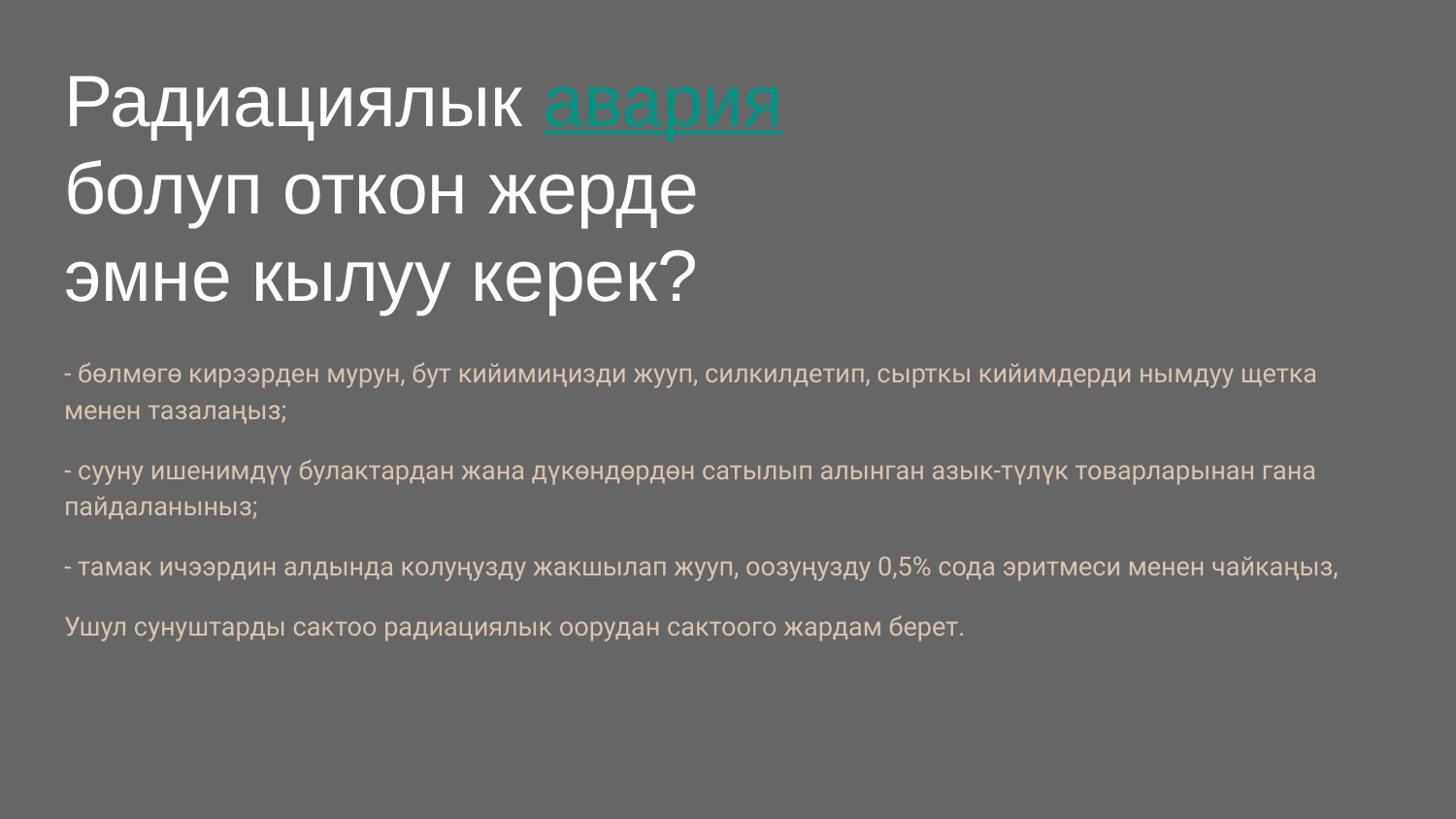

# Радиациялык авария
болуп откон жерде
эмне кылуу керек?
- бөлмөгө кирээрден мурун, бут кийимиңизди жууп, силкилдетип, сырткы кийимдерди нымдуу щетка менен тазалаңыз;
- сууну ишенимдүү булактардан жана дүкөндөрдөн сатылып алынган азык-түлүк товарларынан гана пайдаланыныз;
- тамак ичээрдин алдында колуңузду жакшылап жууп, оозуңузду 0,5% сода эритмеси менен чайкаңыз,
Ушул сунуштарды сактоо радиациялык оорудан сактоого жардам берет.